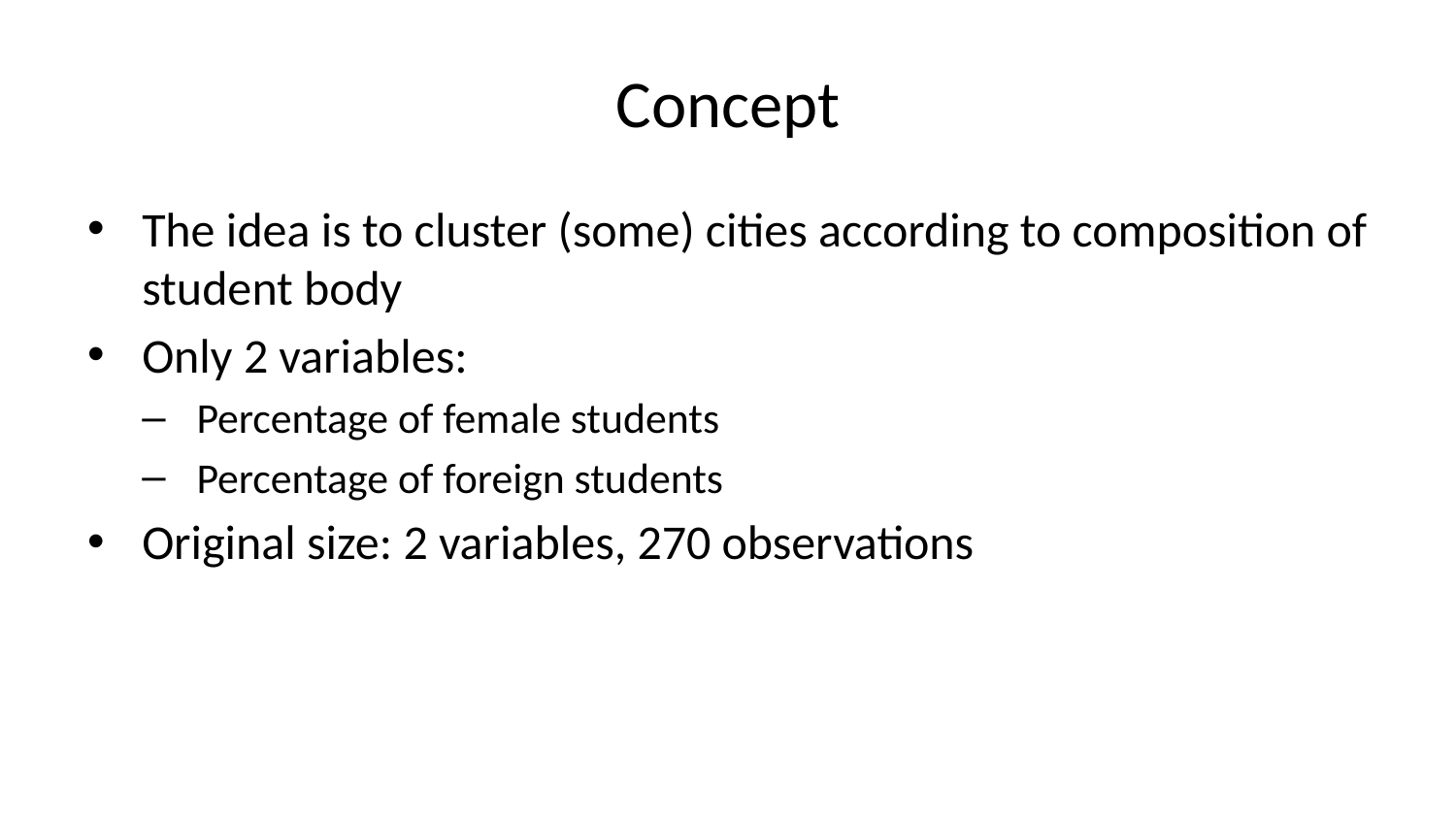

# Concept
The idea is to cluster (some) cities according to composition of student body
Only 2 variables:
Percentage of female students
Percentage of foreign students
Original size: 2 variables, 270 observations